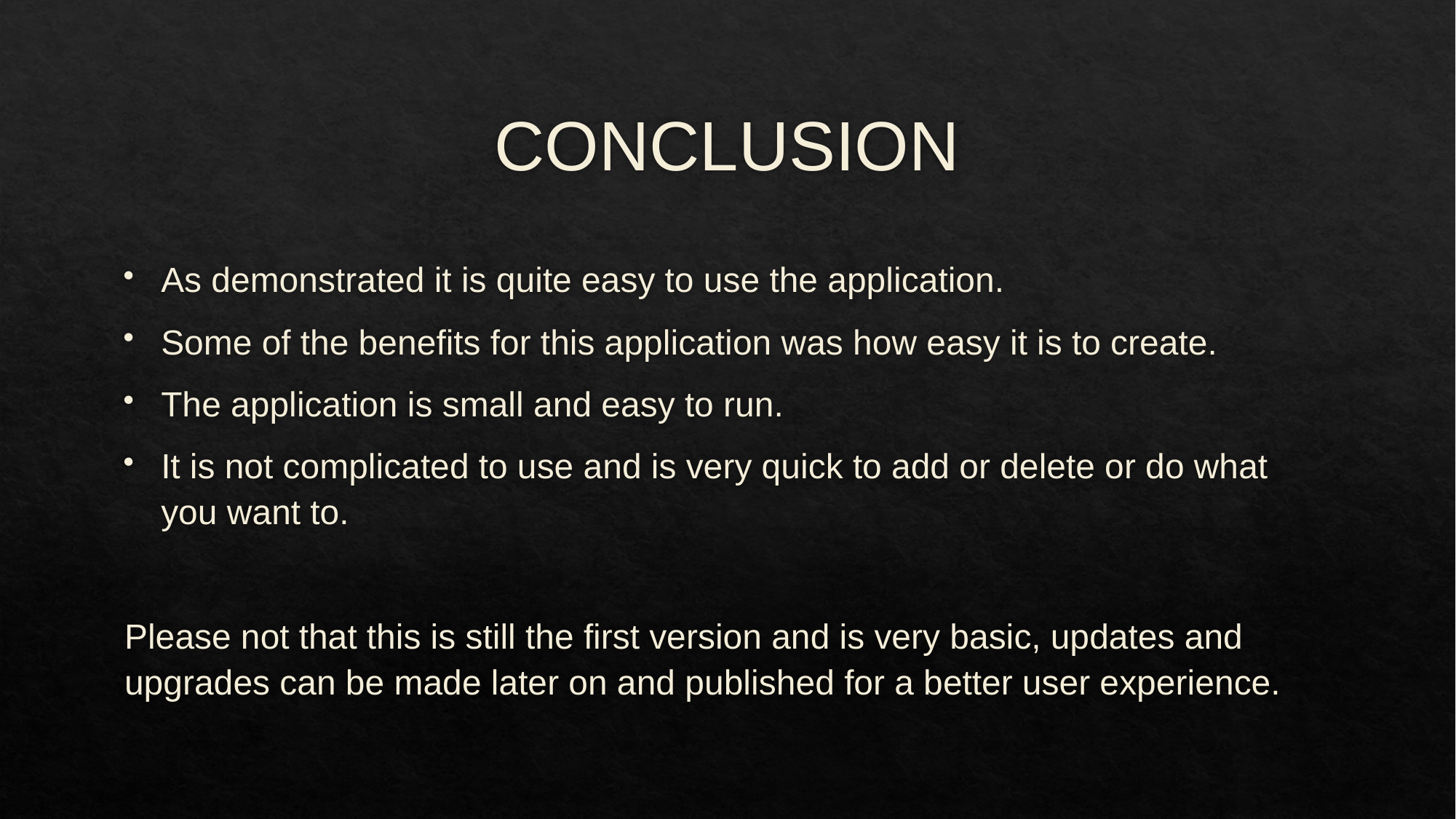

# CONCLUSION
As demonstrated it is quite easy to use the application.
Some of the benefits for this application was how easy it is to create.
The application is small and easy to run.
It is not complicated to use and is very quick to add or delete or do what you want to.

Please not that this is still the first version and is very basic, updates and upgrades can be made later on and published for a better user experience.